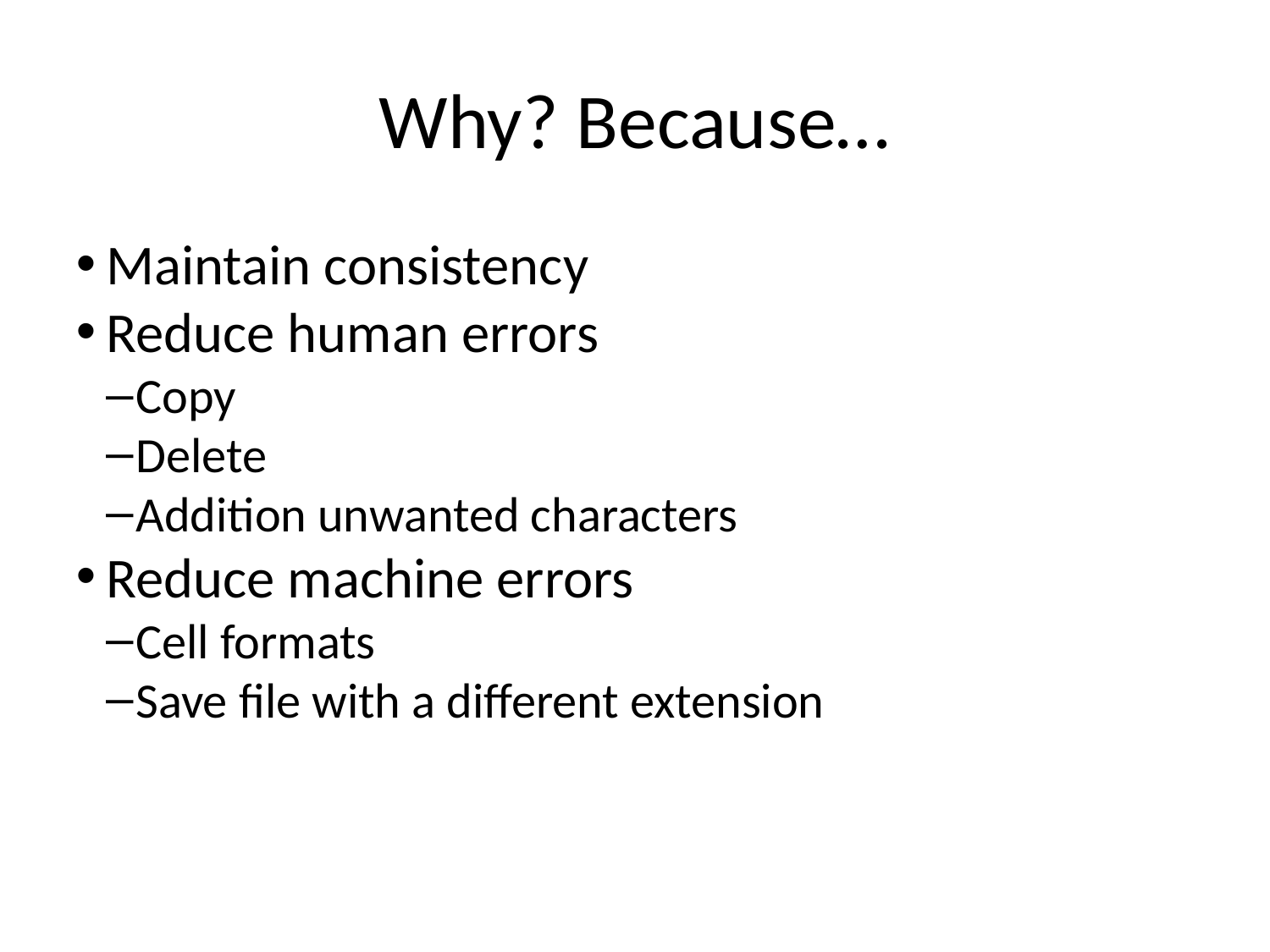

Why? Because…
Maintain consistency
Reduce human errors
Copy
Delete
Addition unwanted characters
Reduce machine errors
Cell formats
Save file with a different extension